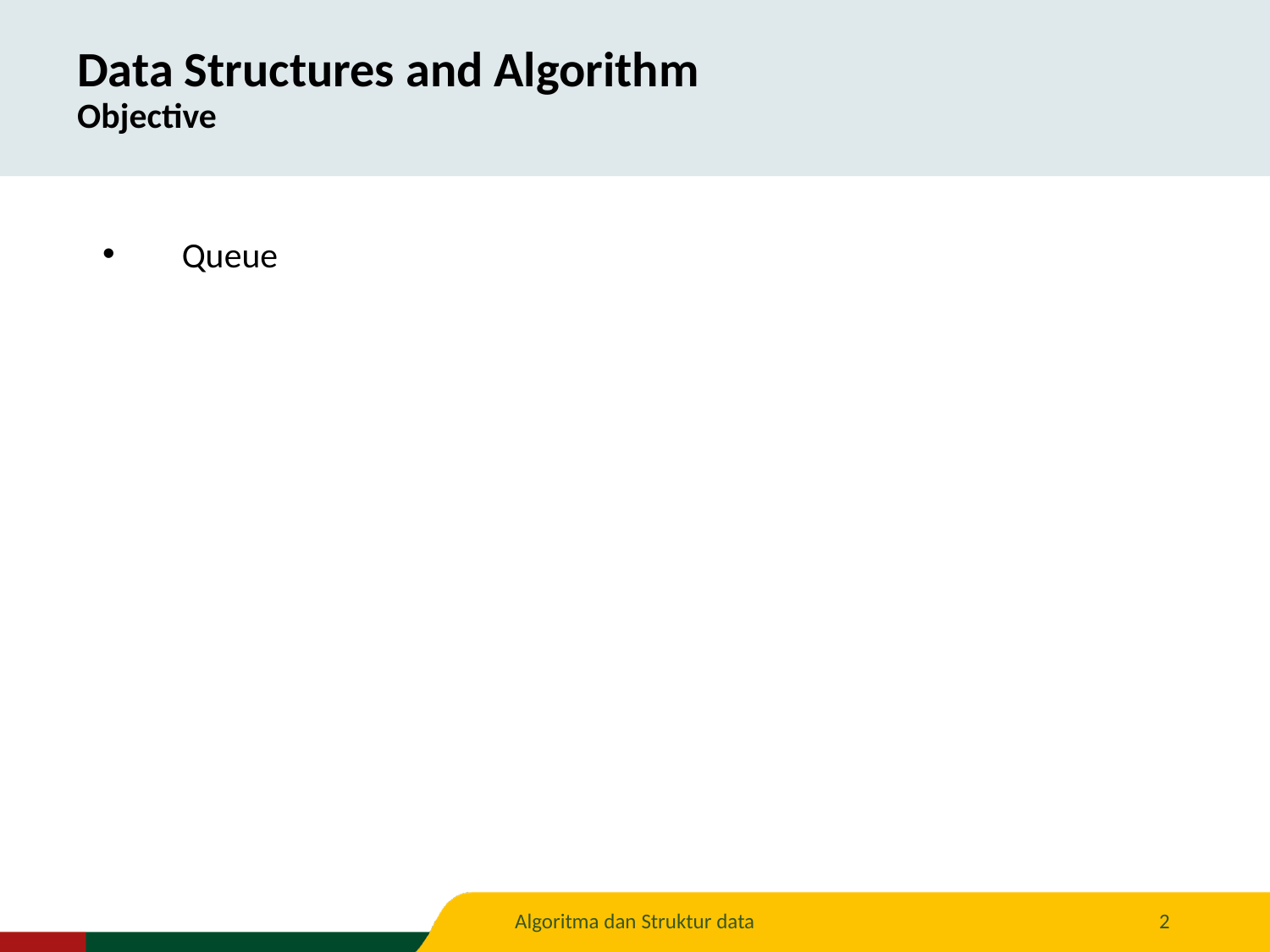

Data Structures and Algorithm
Objective

Queue
Algoritma dan Struktur data
2